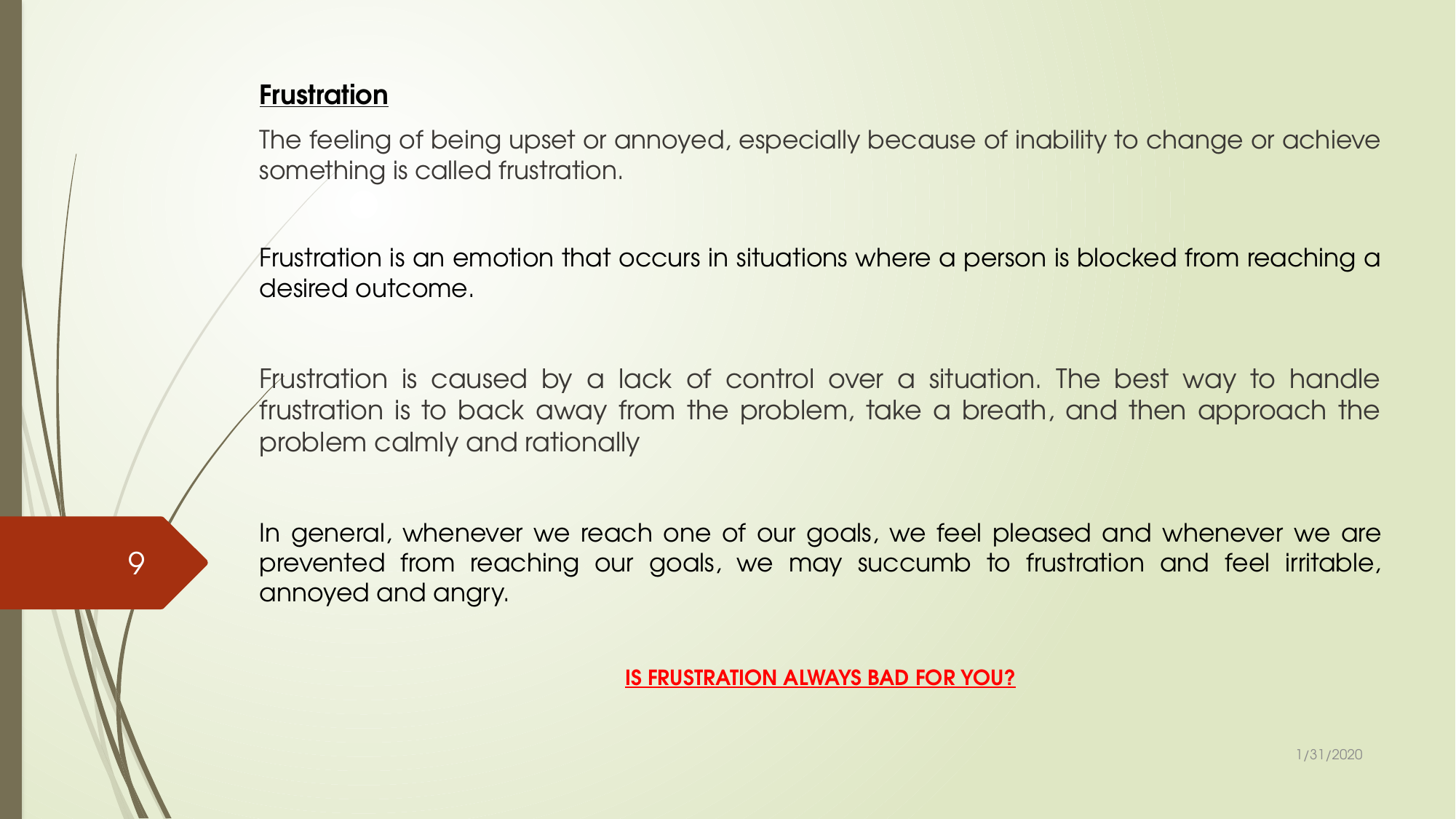

Frustration
The feeling of being upset or annoyed, especially because of inability to change or achieve something is called frustration.

Frustration is an emotion that occurs in situations where a person is blocked from reaching a desired outcome.

Frustration is caused by a lack of control over a situation. The best way to handle frustration is to back away from the problem, take a breath, and then approach the problem calmly and rationally

In general, whenever we reach one of our goals, we feel pleased and whenever we are prevented from reaching our goals, we may succumb to frustration and feel irritable, annoyed and angry.

IS FRUSTRATION ALWAYS BAD FOR YOU?

9
1/31/2020